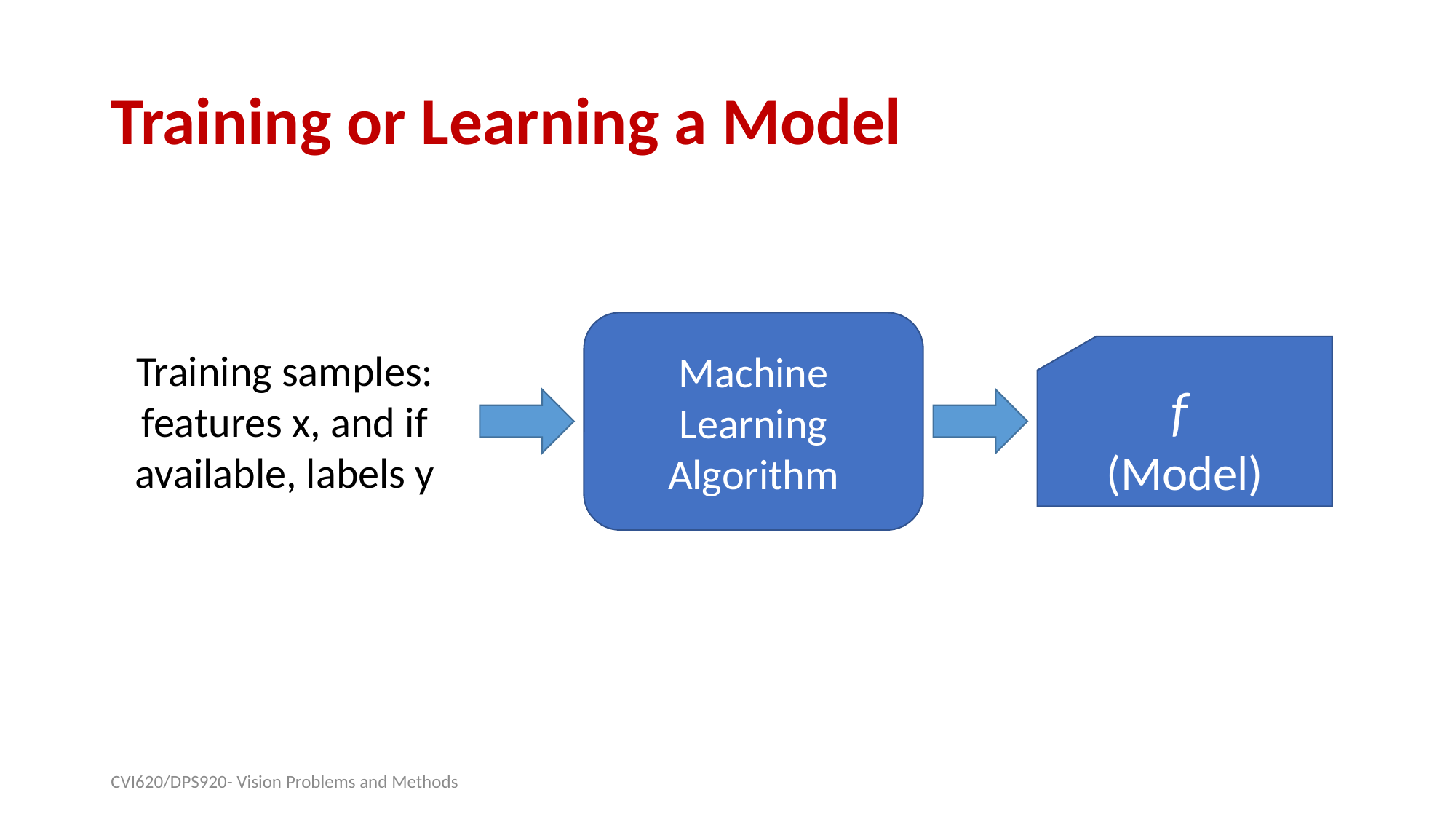

# Training or Learning a Model
Machine Learning Algorithm
f
(Model)
Training samples: features x, and if available, labels y

CVI620/DPS920- Vision Problems and Methods
20